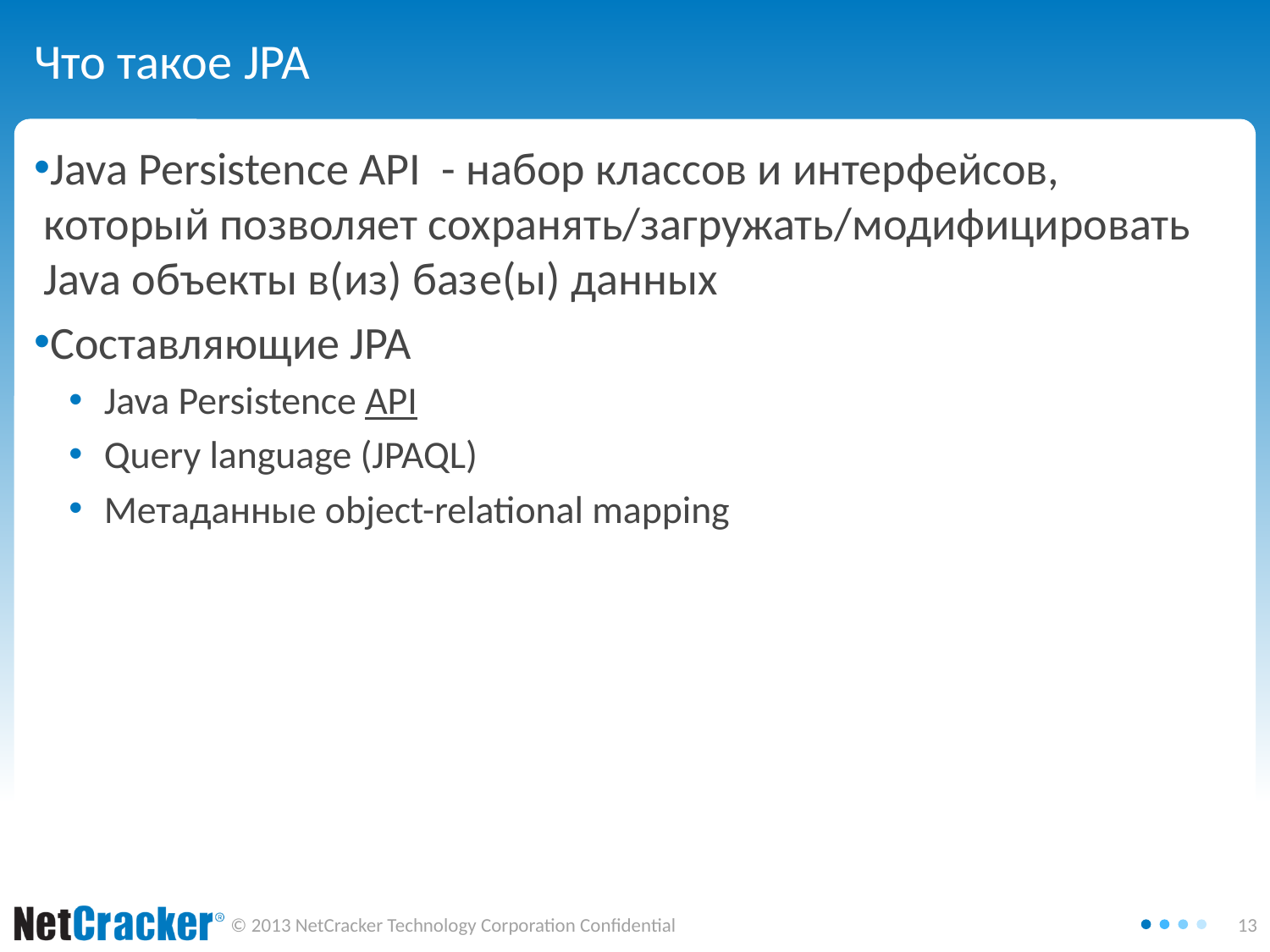

Что такое JPA
Java Persistence API  - набор классов и интерфейсов, который позволяет сохранять/загружать/модифицировать Java объекты в(из) базе(ы) данных
Составляющие JPA
Java Persistence API
Query language (JPAQL)
Метаданные object-relational mapping